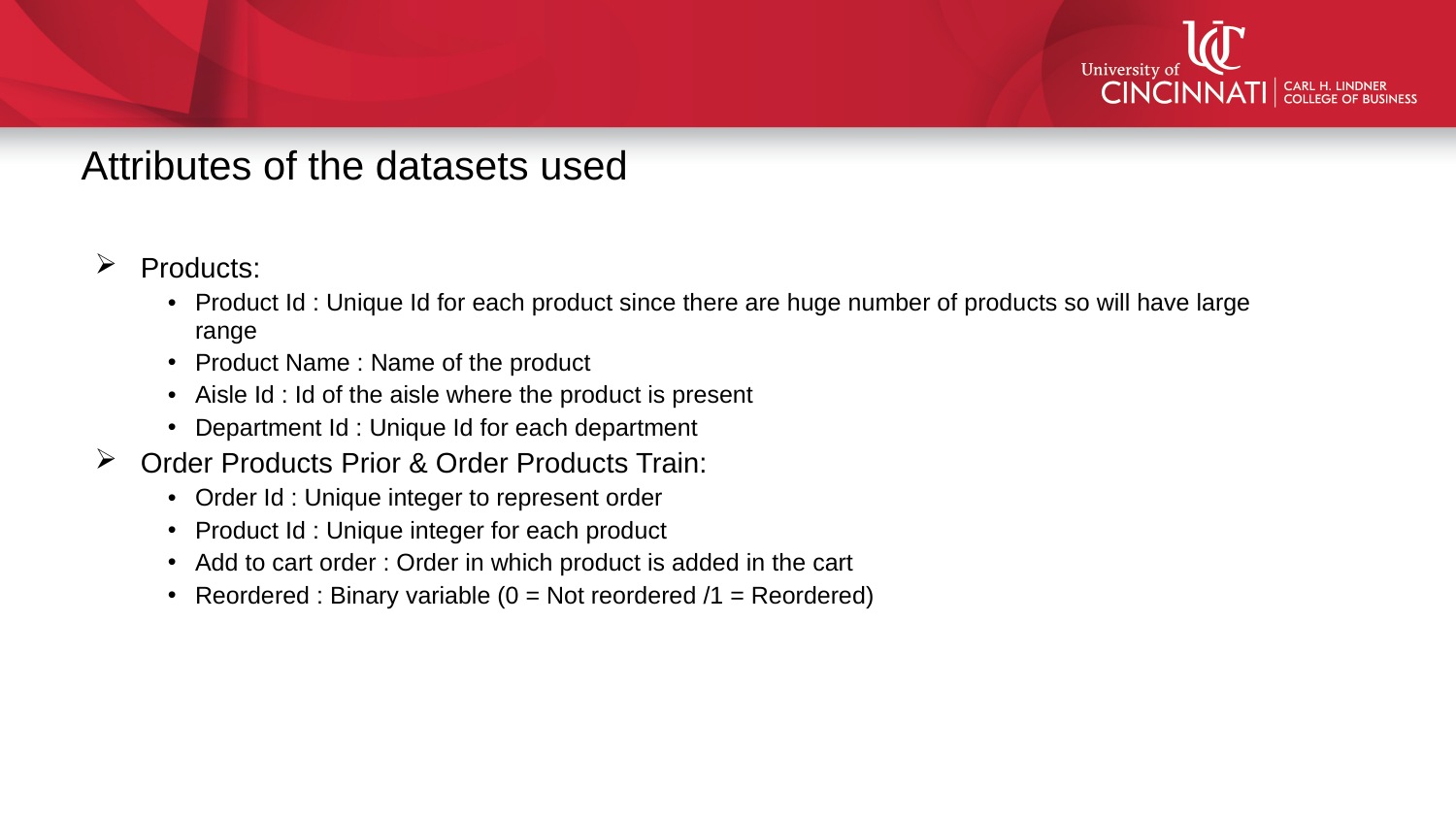

Attributes of the datasets used

Products:
Product Id : Unique Id for each product since there are huge number of products so will have large range
Product Name : Name of the product
Aisle Id : Id of the aisle where the product is present
Department Id : Unique Id for each department
Order Products Prior & Order Products Train:
Order Id : Unique integer to represent order
Product Id : Unique integer for each product
Add to cart order : Order in which product is added in the cart
Reordered : Binary variable (0 = Not reordered /1 = Reordered)